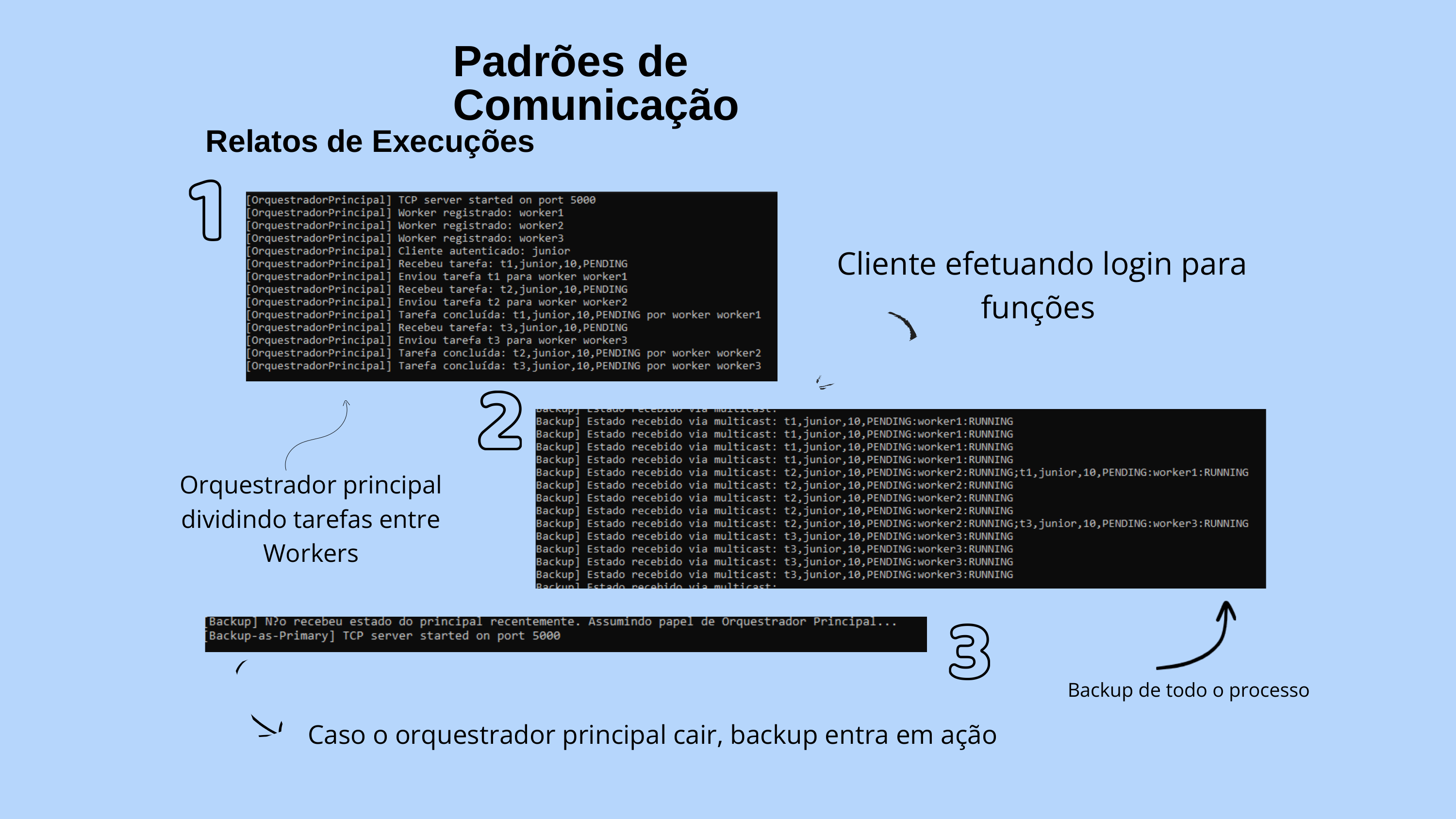

Padrões de Comunicação
Relatos de Execuções

Cliente efetuando login para funções

Orquestrador principal dividindo tarefas entre Workers

Backup de todo o processo
Caso o orquestrador principal cair, backup entra em ação